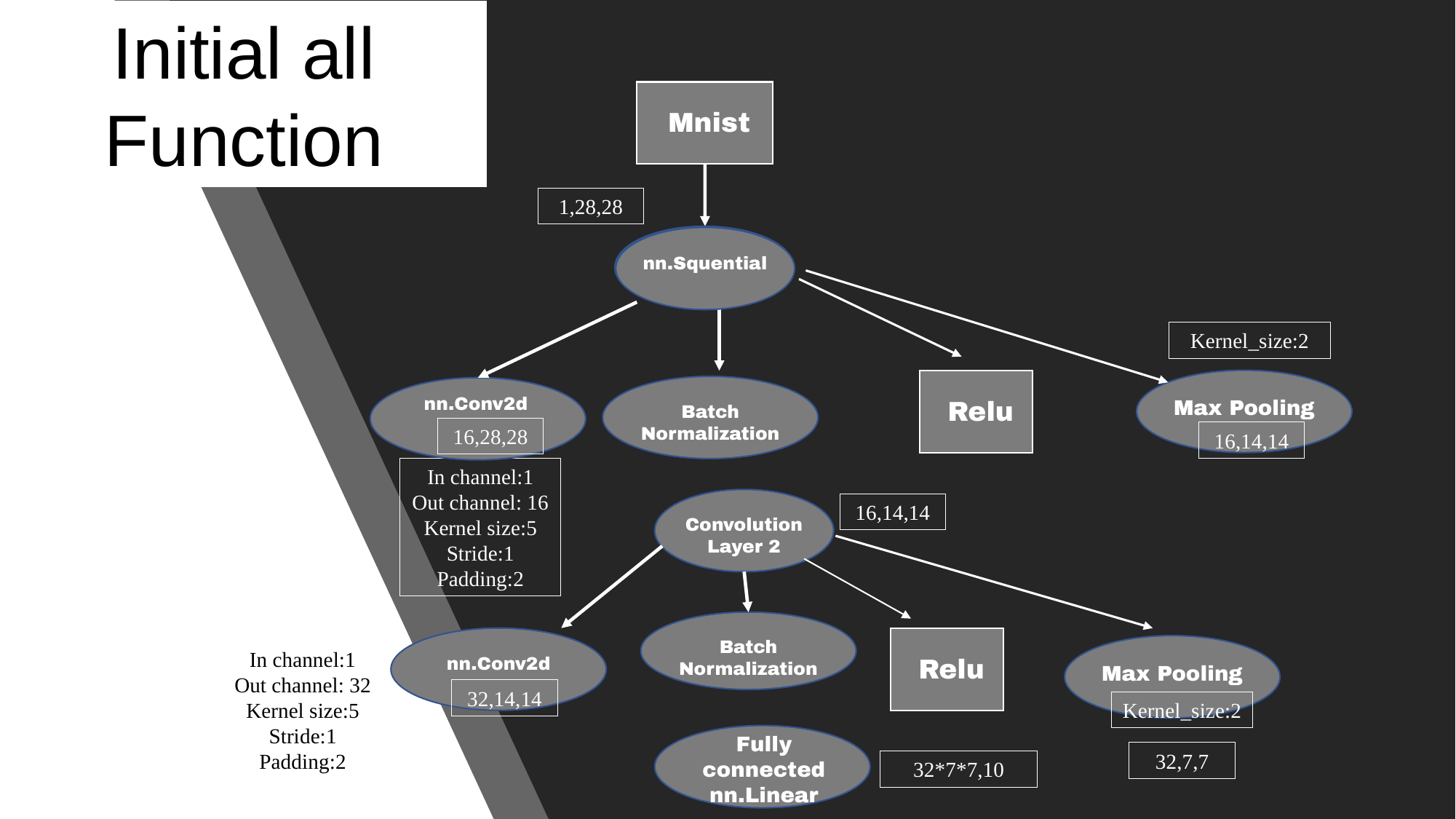

Initial all Function

Mnist
1,28,28

Convolution Layer 1

nn.Squential
Kernel_size:2

Max Pooling

Relu

Batch Normalization

nn.Conv2d
16,28,28
16,14,14
In channel:1
Out channel: 16
Kernel size:5
Stride:1
Padding:2

Convolution Layer 2
16,14,14

Batch Normalization

nn.Conv2d

Relu

Max Pooling
In channel:1
Out channel: 32
Kernel size:5
Stride:1
Padding:2
32,14,14
Kernel_size:2
Fully connected
nn.Linear

32,7,7
32*7*7,10